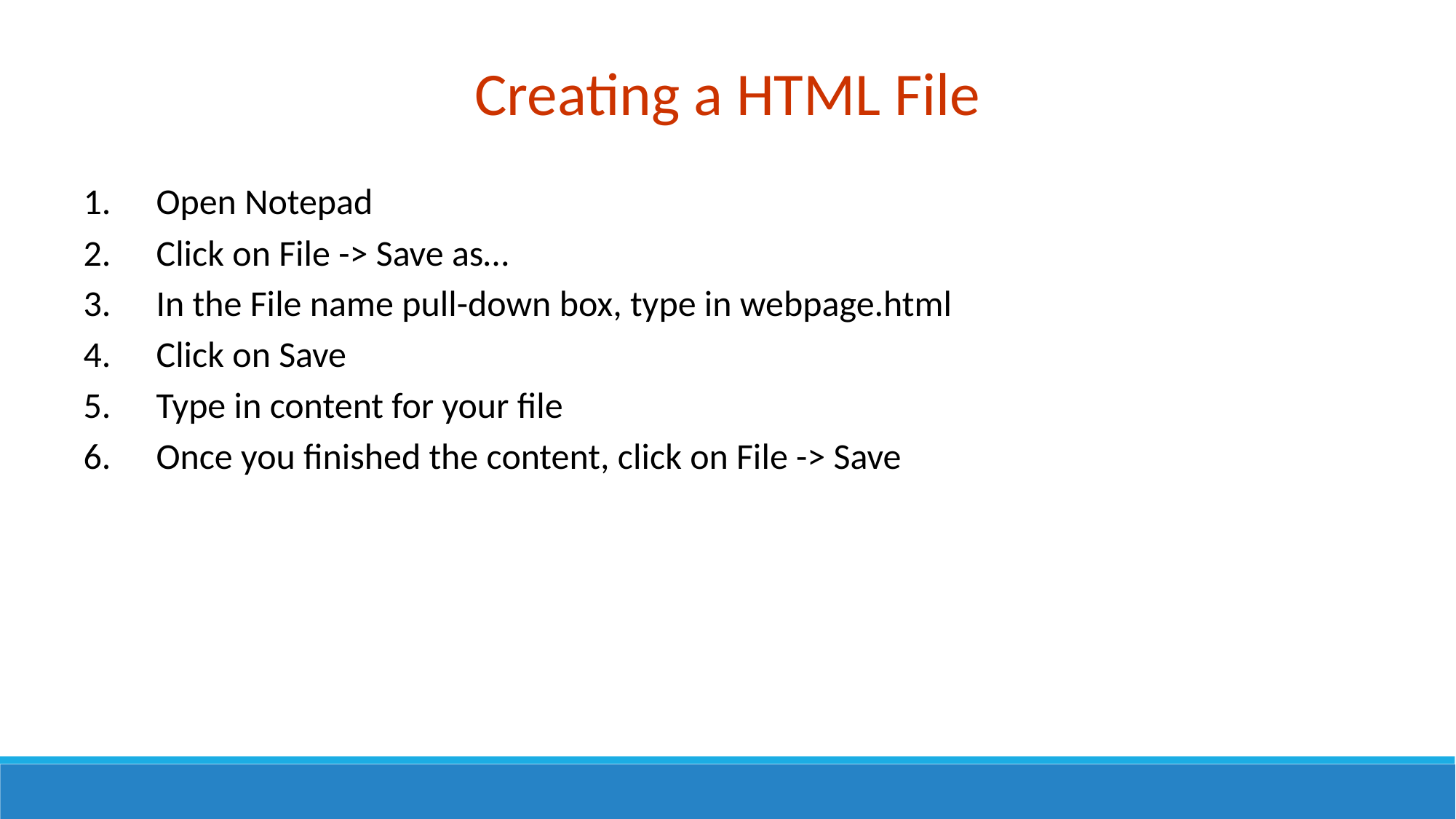

Creating a HTML File
Open Notepad
Click on File -> Save as…
In the File name pull-down box, type in webpage.html
Click on Save
Type in content for your file
Once you finished the content, click on File -> Save